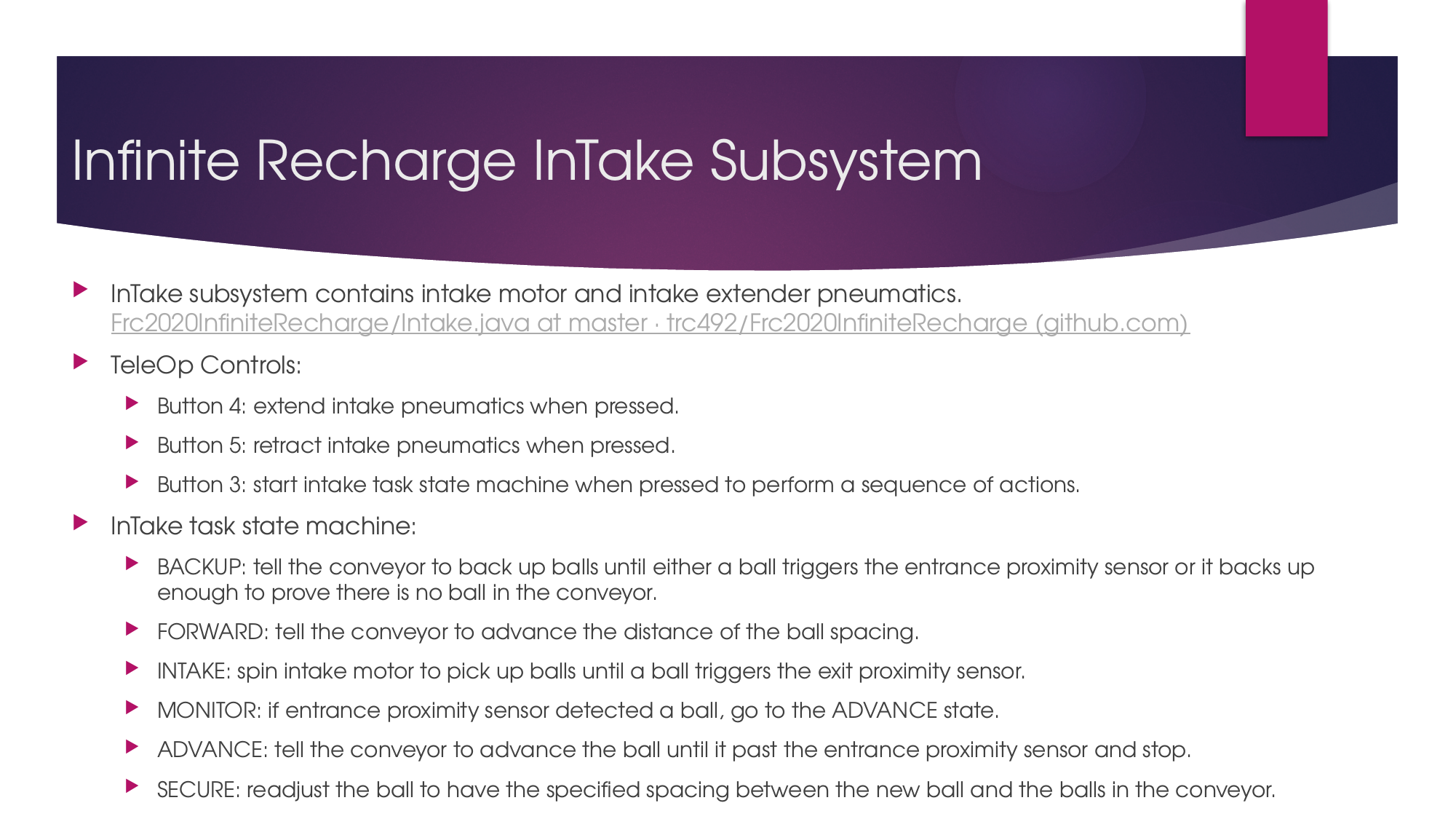

# Infinite Recharge InTake Subsystem
InTake subsystem contains intake motor and intake extender pneumatics. Frc2020InfiniteRecharge/Intake.java at master · trc492/Frc2020InfiniteRecharge (github.com)
TeleOp Controls:
Button 4: extend intake pneumatics when pressed.
Button 5: retract intake pneumatics when pressed.
Button 3: start intake task state machine when pressed to perform a sequence of actions.
InTake task state machine:
BACKUP: tell the conveyor to back up balls until either a ball triggers the entrance proximity sensor or it backs up enough to prove there is no ball in the conveyor.
FORWARD: tell the conveyor to advance the distance of the ball spacing.
INTAKE: spin intake motor to pick up balls until a ball triggers the exit proximity sensor.
MONITOR: if entrance proximity sensor detected a ball, go to the ADVANCE state.
ADVANCE: tell the conveyor to advance the ball until it past the entrance proximity sensor and stop.
SECURE: readjust the ball to have the specified spacing between the new ball and the balls in the conveyor.